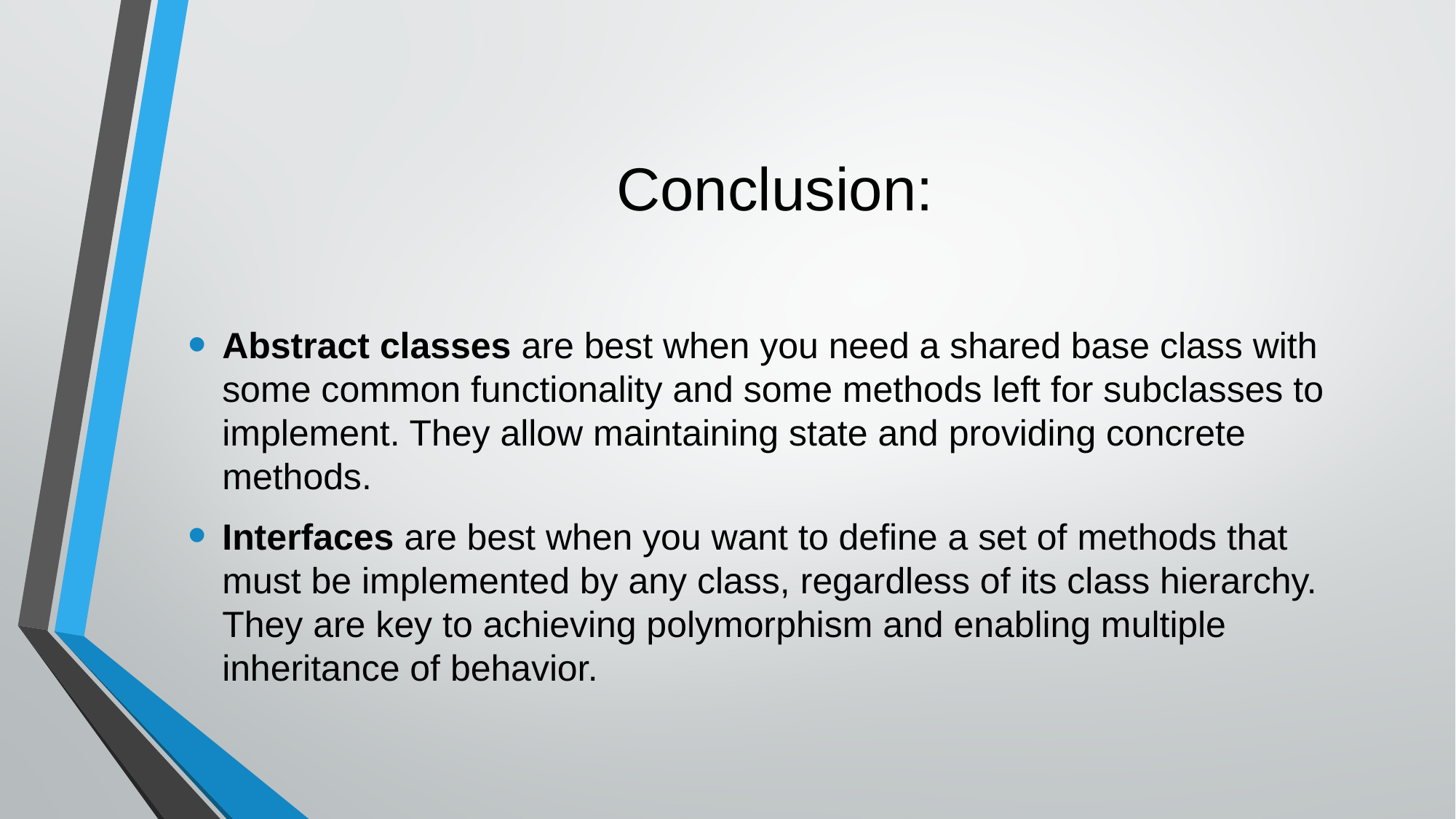

# Conclusion:
Abstract classes are best when you need a shared base class with some common functionality and some methods left for subclasses to implement. They allow maintaining state and providing concrete methods.
Interfaces are best when you want to define a set of methods that must be implemented by any class, regardless of its class hierarchy. They are key to achieving polymorphism and enabling multiple inheritance of behavior.